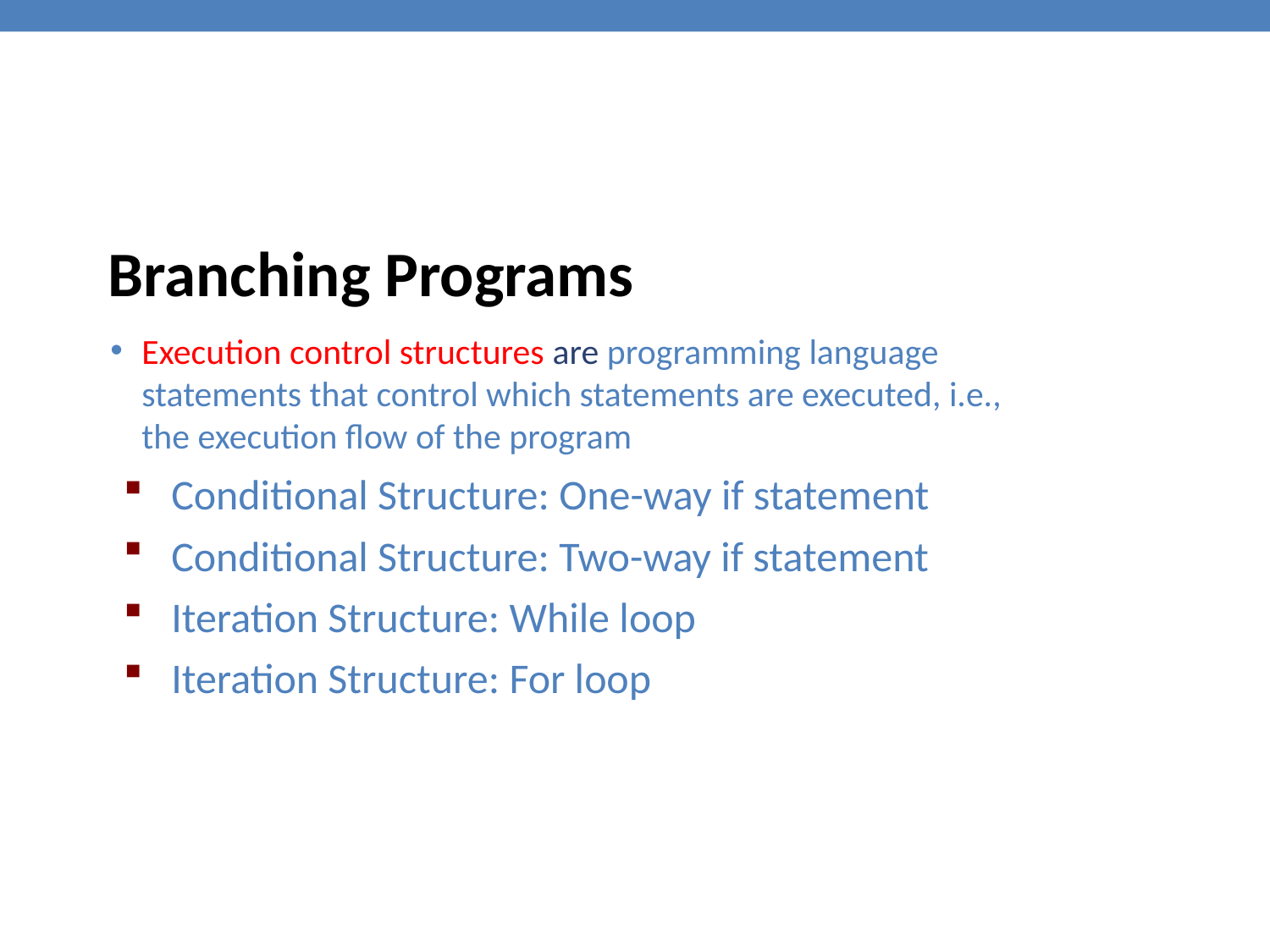

Branching Programs
Execution control structures are programming language statements that control which statements are executed, i.e., the execution flow of the program
Conditional Structure: One-way if statement
Conditional Structure: Two-way if statement
Iteration Structure: While loop
Iteration Structure: For loop